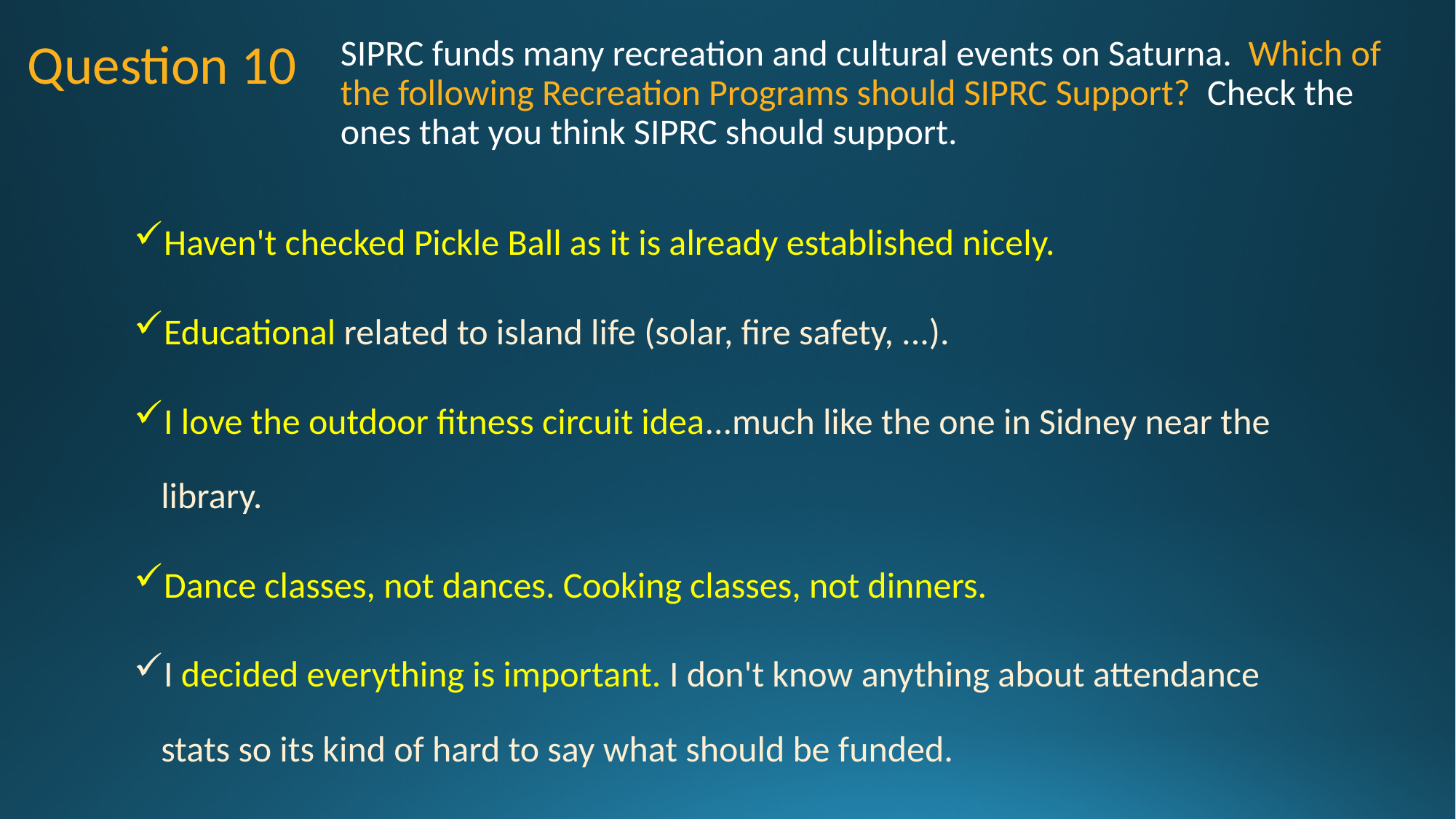

Question 10
SIPRC funds many recreation and cultural events on Saturna.  Which of the following Recreation Programs should SIPRC Support?  Check the ones that you think SIPRC should support.
Haven't checked Pickle Ball as it is already established nicely.
Educational related to island life (solar, fire safety, ...).
I love the outdoor fitness circuit idea...much like the one in Sidney near the library.
Dance classes, not dances. Cooking classes, not dinners.
I decided everything is important. I don't know anything about attendance stats so its kind of hard to say what should be funded.